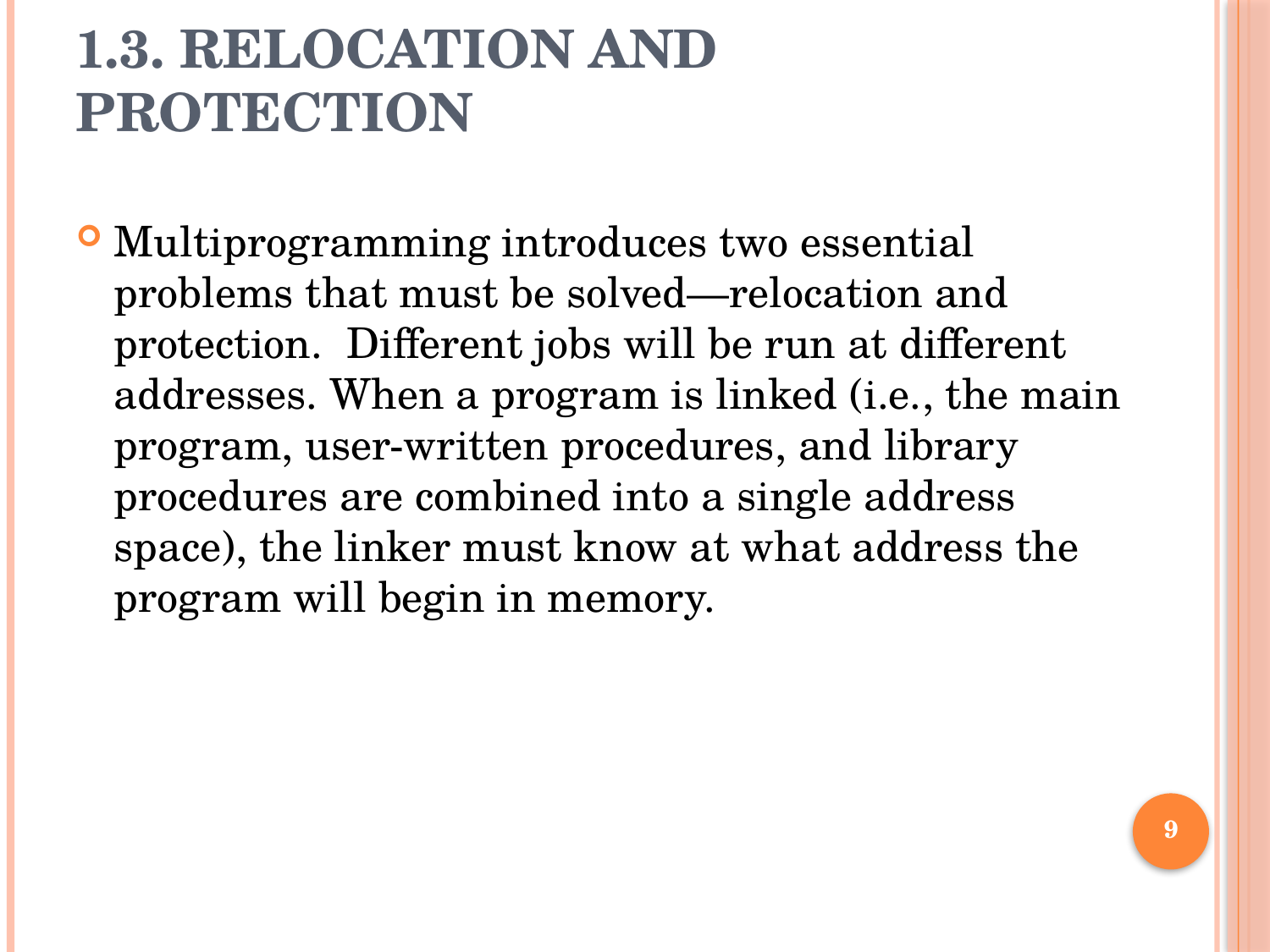

# 1.3. Relocation and Protection
Multiprogramming introduces two essential problems that must be solved—relocation and protection.  Different jobs will be run at different addresses. When a program is linked (i.e., the main program, user-written procedures, and library procedures are combined into a single address space), the linker must know at what address the program will begin in memory.

9